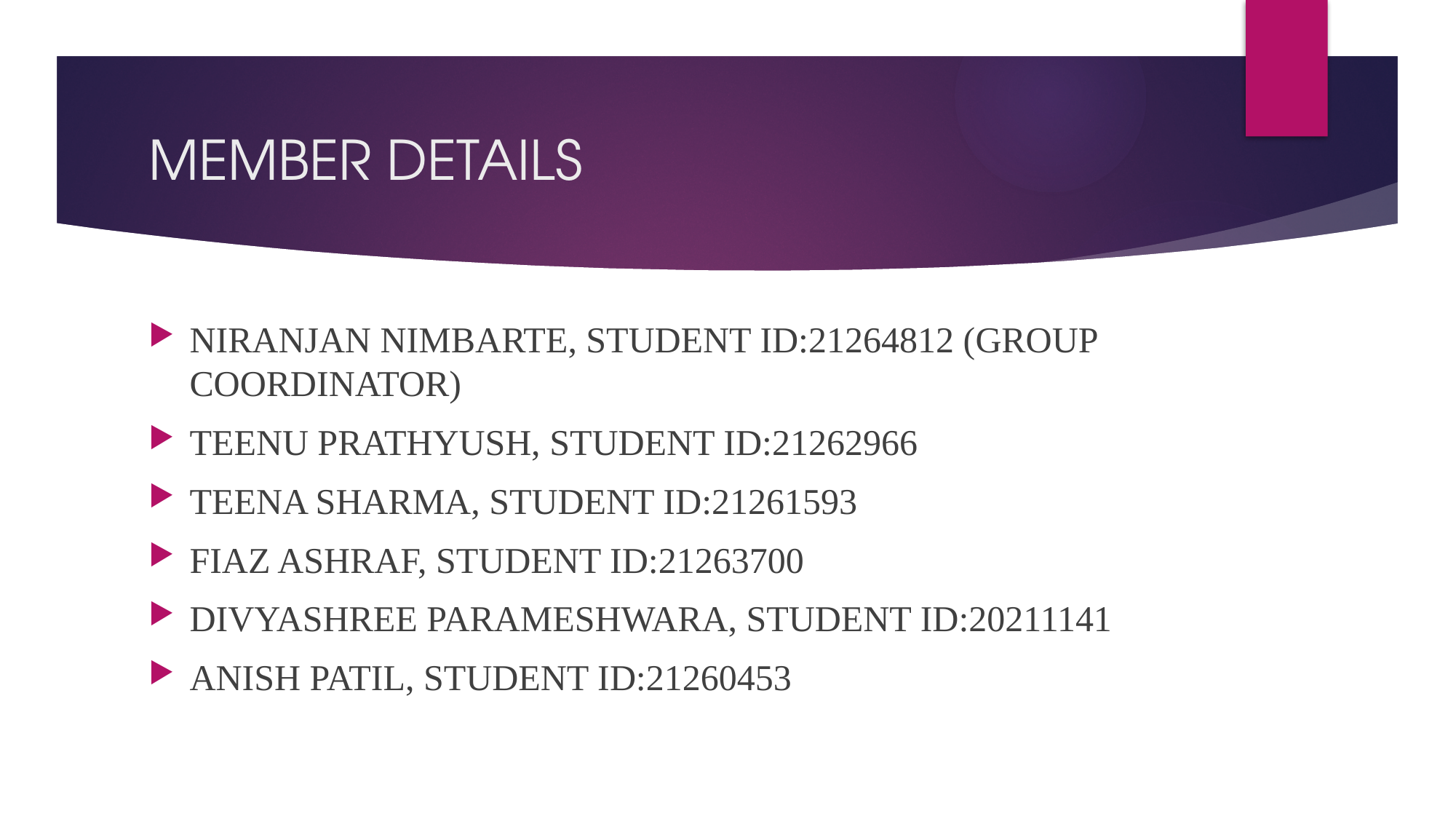

# MEMBER DETAILS
NIRANJAN NIMBARTE, STUDENT ID:21264812 (GROUP COORDINATOR)
TEENU PRATHYUSH, STUDENT ID:21262966
TEENA SHARMA, STUDENT ID:21261593
FIAZ ASHRAF, STUDENT ID:21263700
DIVYASHREE PARAMESHWARA, STUDENT ID:20211141
ANISH PATIL, STUDENT ID:21260453